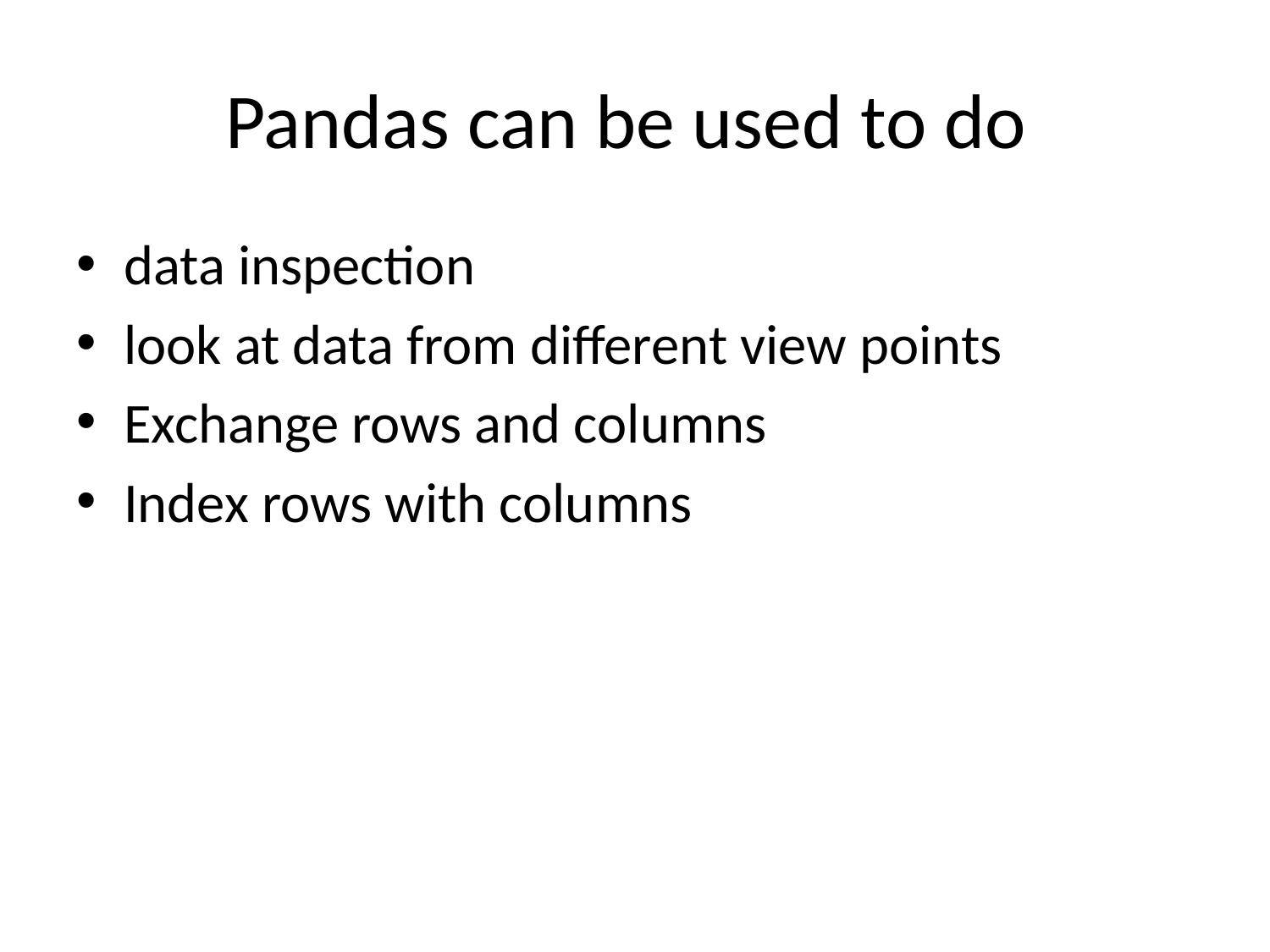

# Pandas can be used to do
data inspection
look at data from different view points
Exchange rows and columns
Index rows with columns